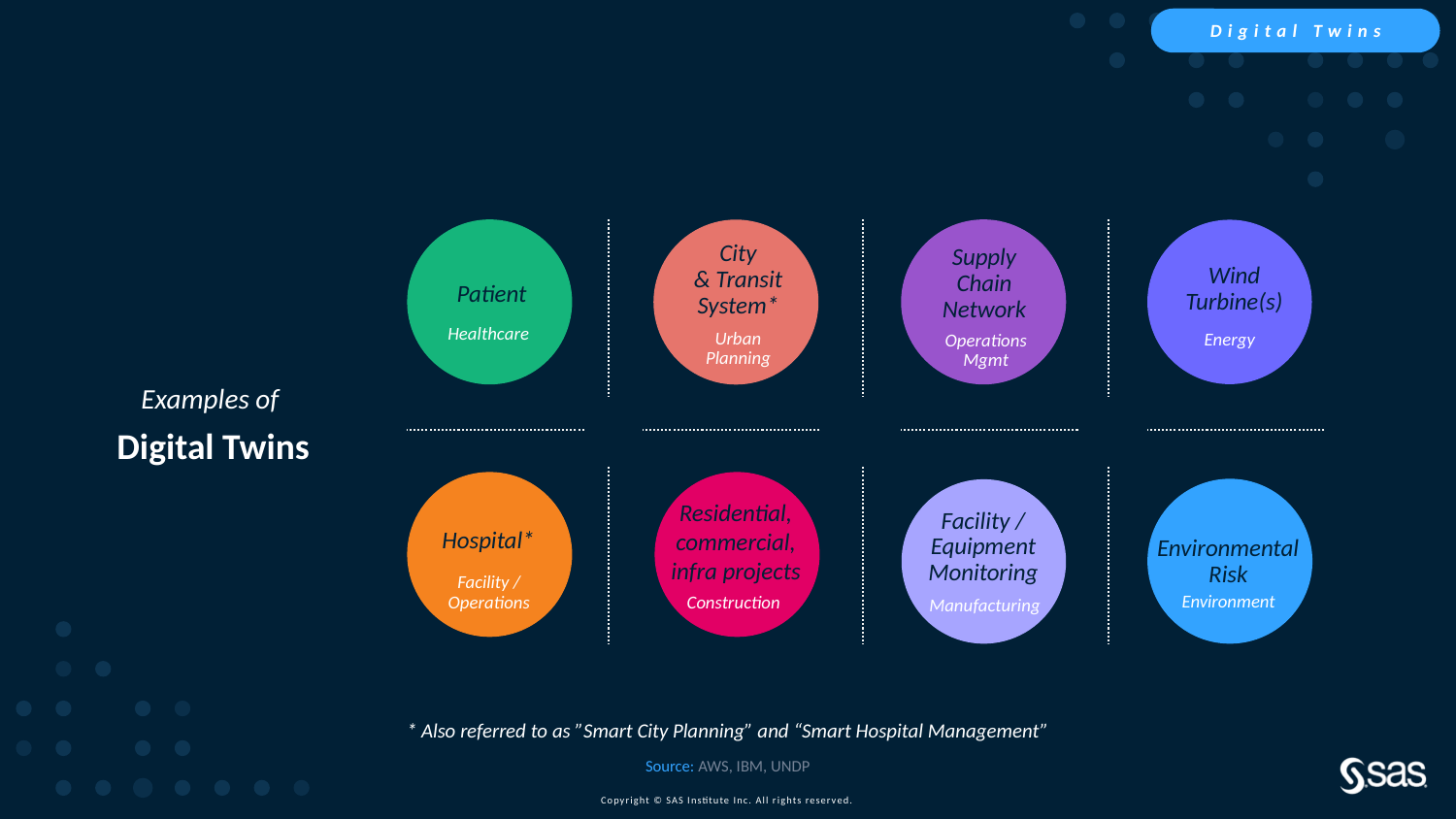

Digital Twins

City
& Transit System*
Supply
Chain
Network
Wind
Turbine(s)
Patient
Energy
Healthcare
Urban
Planning
Operations
Mgmt
Examples of
Digital Twins

Residential, commercial, infra projects
Facility / Equipment
Monitoring
Hospital*
Environmental
Risk
Facility / Operations
Environment
Construction
Manufacturing
* Also referred to as ”Smart City Planning” and “Smart Hospital Management”
Source: AWS, IBM, UNDP